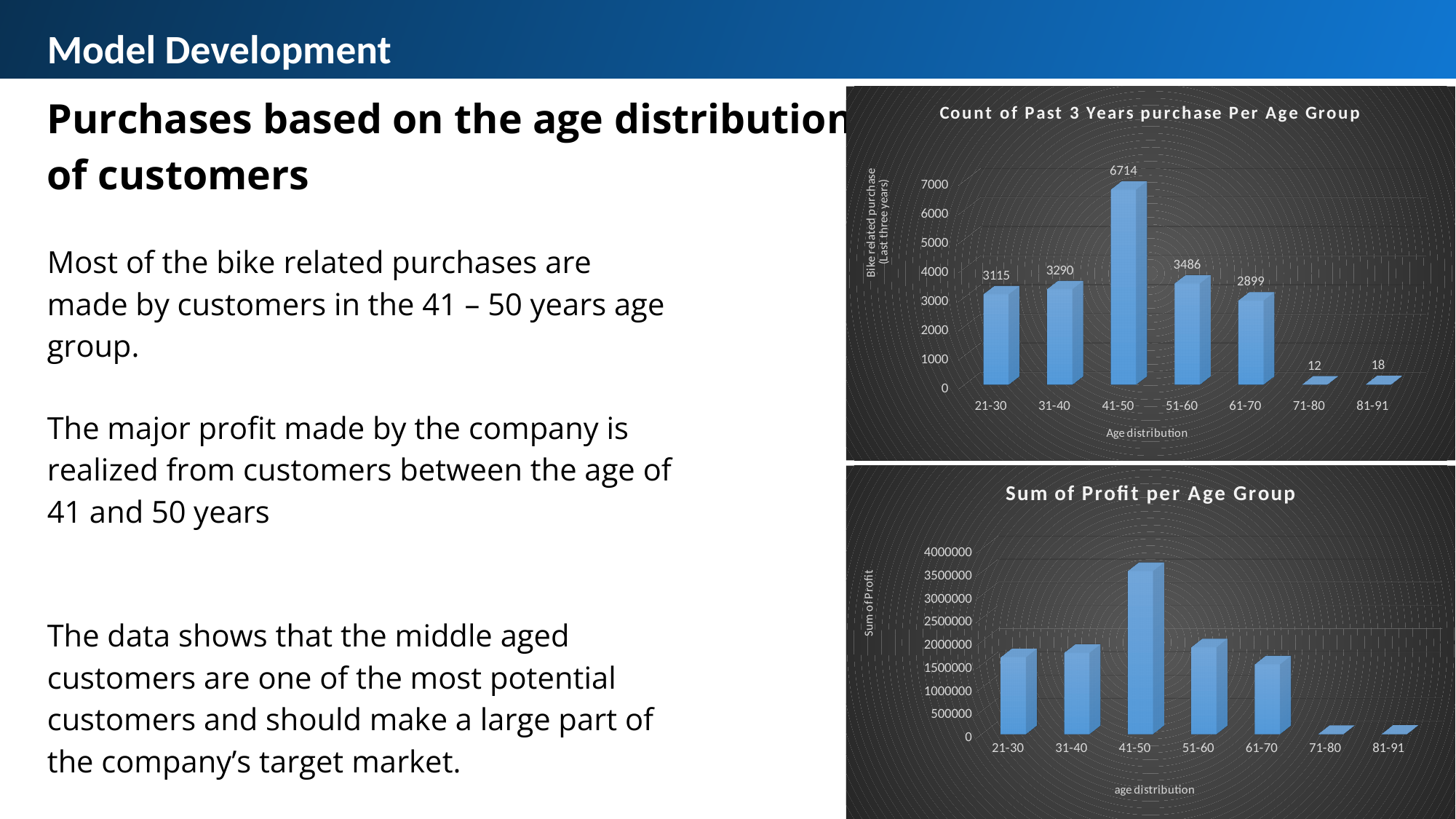

Model Development
Purchases based on the age distribution
of customers

[unsupported chart]

Most of the bike related purchases are made by customers in the 41 – 50 years age group.
The major profit made by the company is realized from customers between the age of 41 and 50 years

[unsupported chart]

The data shows that the middle aged customers are one of the most potential customers and should make a large part of the company’s target market.